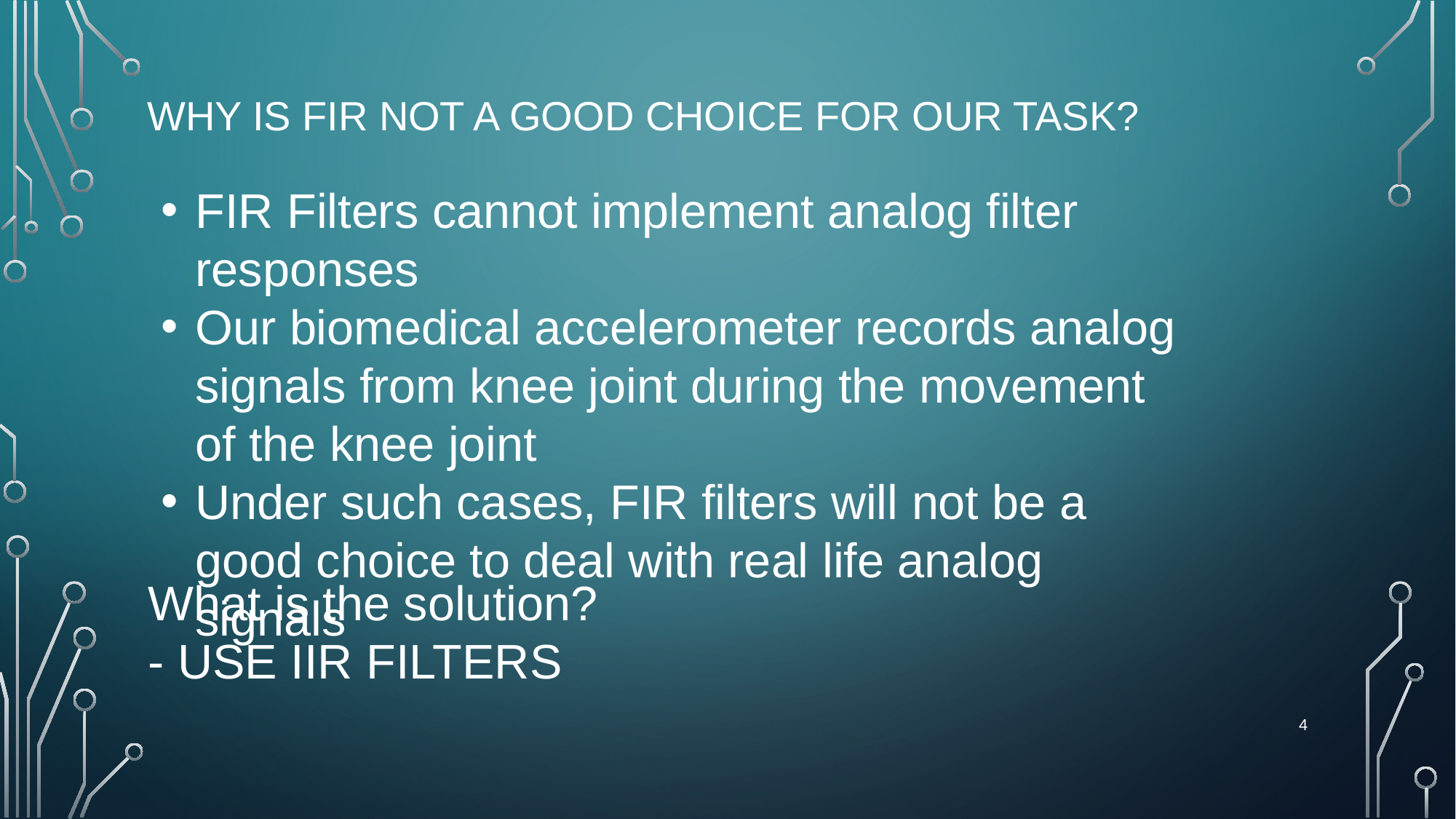

# WHY is fir not a good choice for our task?
FIR Filters cannot implement analog filter responses
Our biomedical accelerometer records analog signals from knee joint during the movement of the knee joint
Under such cases, FIR filters will not be a good choice to deal with real life analog signals

What is the solution?
- USE IIR FILTERS
4